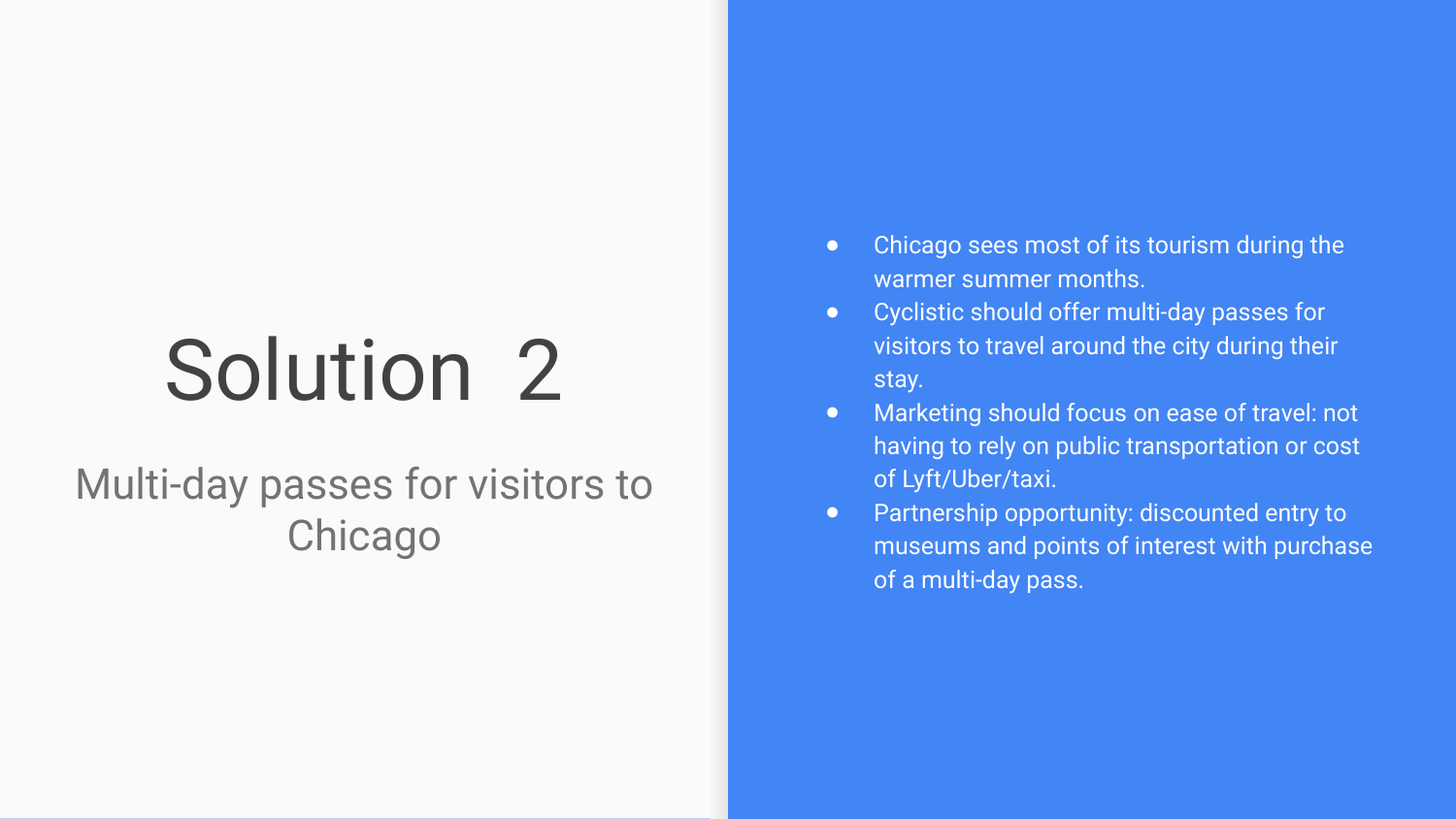

Chicago sees most of its tourism during the warmer summer months.
Cyclistic should offer multi-day passes for visitors to travel around the city during their stay.
Marketing should focus on ease of travel: not having to rely on public transportation or cost of Lyft/Uber/taxi.
Partnership opportunity: discounted entry to museums and points of interest with purchase of a multi-day pass.
# Solution  2
Multi-day passes for visitors to Chicago